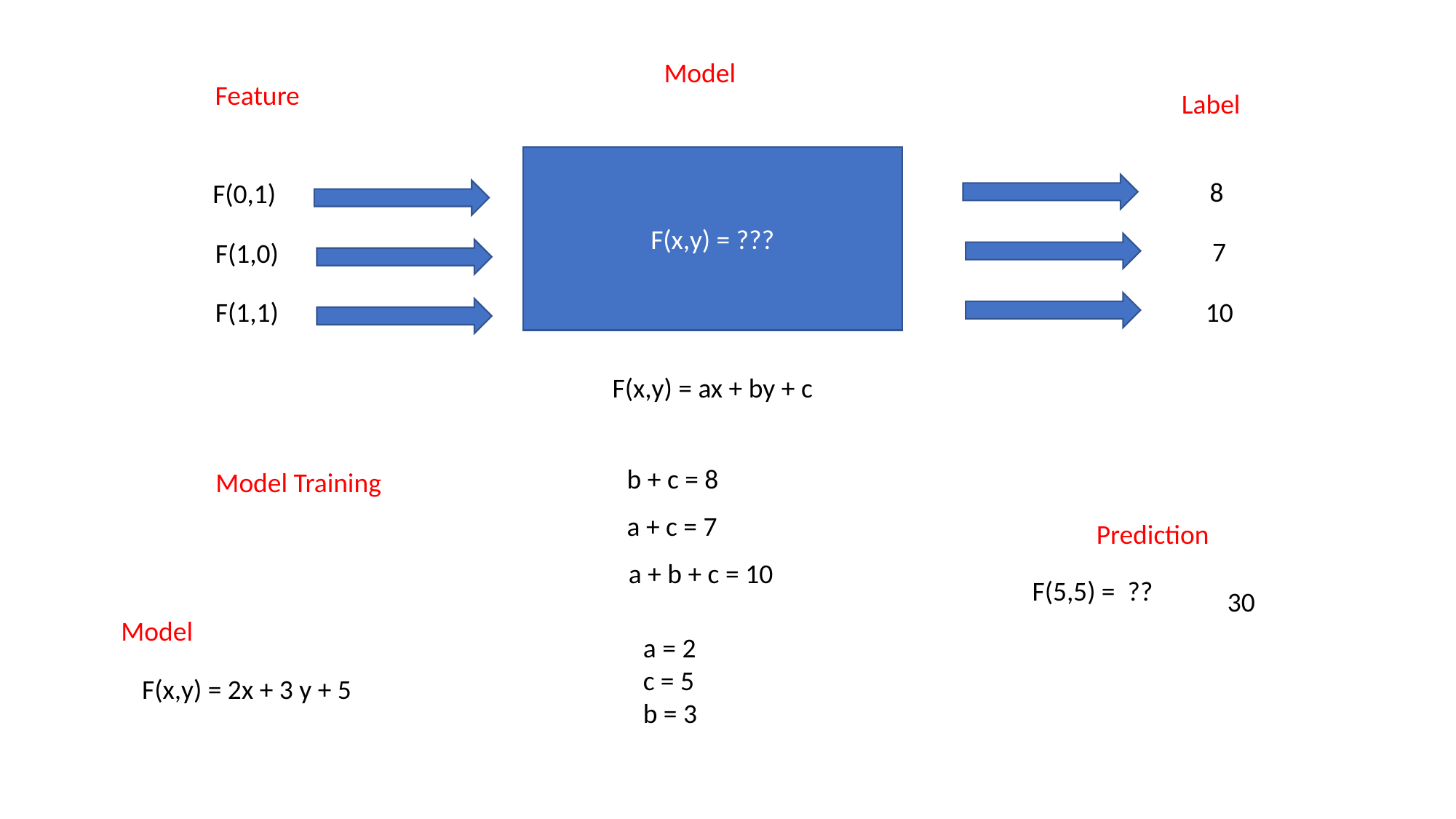

Model
Feature
Label
F(x,y) = ???
8
F(0,1)

7
F(1,0)

F(1,1)
10

F(x,y) = ax + by + c
b + c = 8
Model Training
a + c = 7
Prediction
a + b + c = 10
F(5,5) =  ??
30
Model
a = 2
c = 5
b = 3
F(x,y) = 2x + 3 y + 5